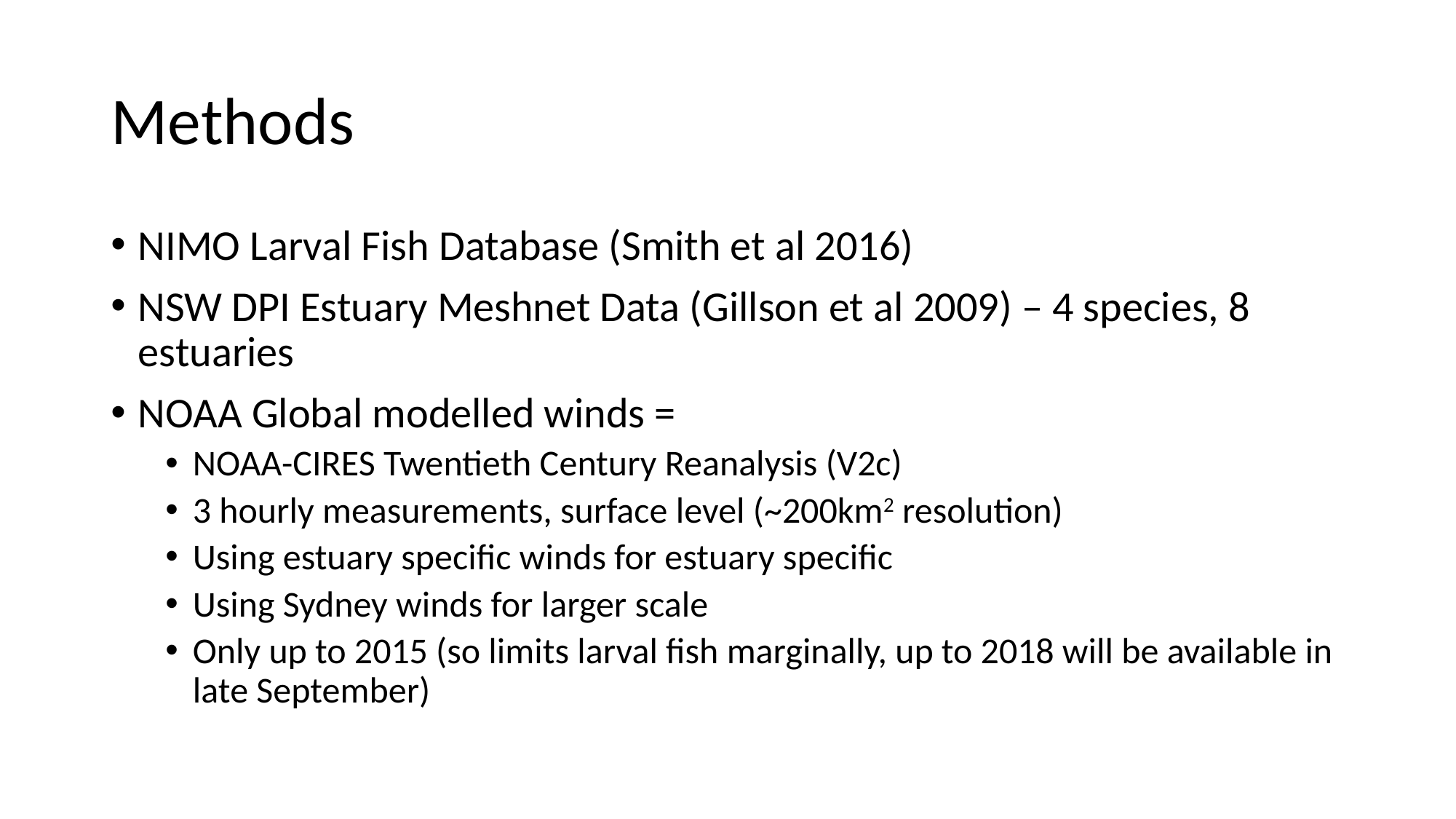

# Methods
NIMO Larval Fish Database (Smith et al 2016)
NSW DPI Estuary Meshnet Data (Gillson et al 2009) – 4 species, 8 estuaries
NOAA Global modelled winds =
NOAA-CIRES Twentieth Century Reanalysis (V2c)
3 hourly measurements, surface level (~200km2 resolution)
Using estuary specific winds for estuary specific
Using Sydney winds for larger scale
Only up to 2015 (so limits larval fish marginally, up to 2018 will be available in late September)